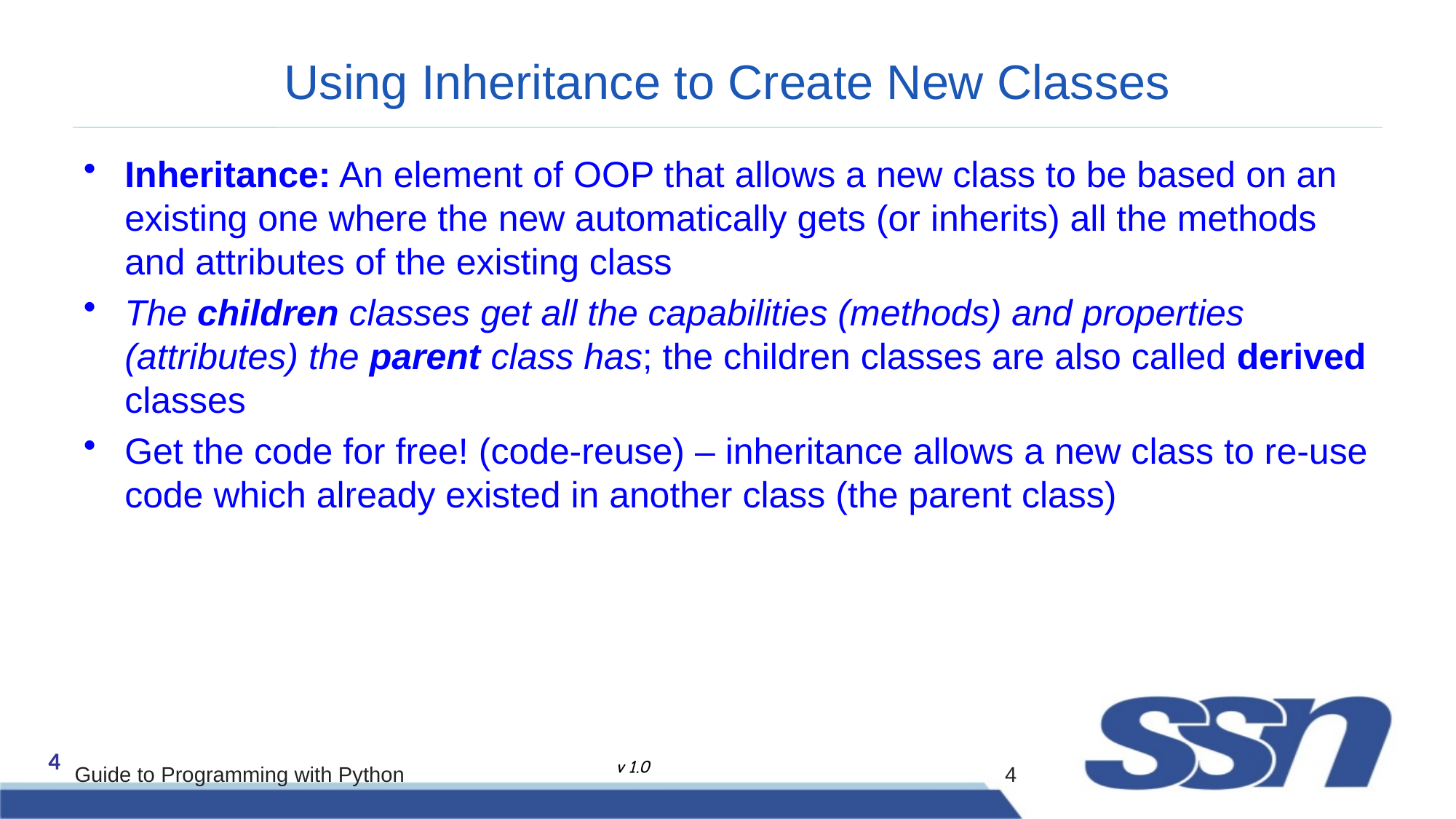

# Using Inheritance to Create New Classes
Inheritance: An element of OOP that allows a new class to be based on an existing one where the new automatically gets (or inherits) all the methods and attributes of the existing class
The children classes get all the capabilities (methods) and properties (attributes) the parent class has; the children classes are also called derived classes
Get the code for free! (code-reuse) – inheritance allows a new class to re-use code which already existed in another class (the parent class)
Guide to Programming with Python
4